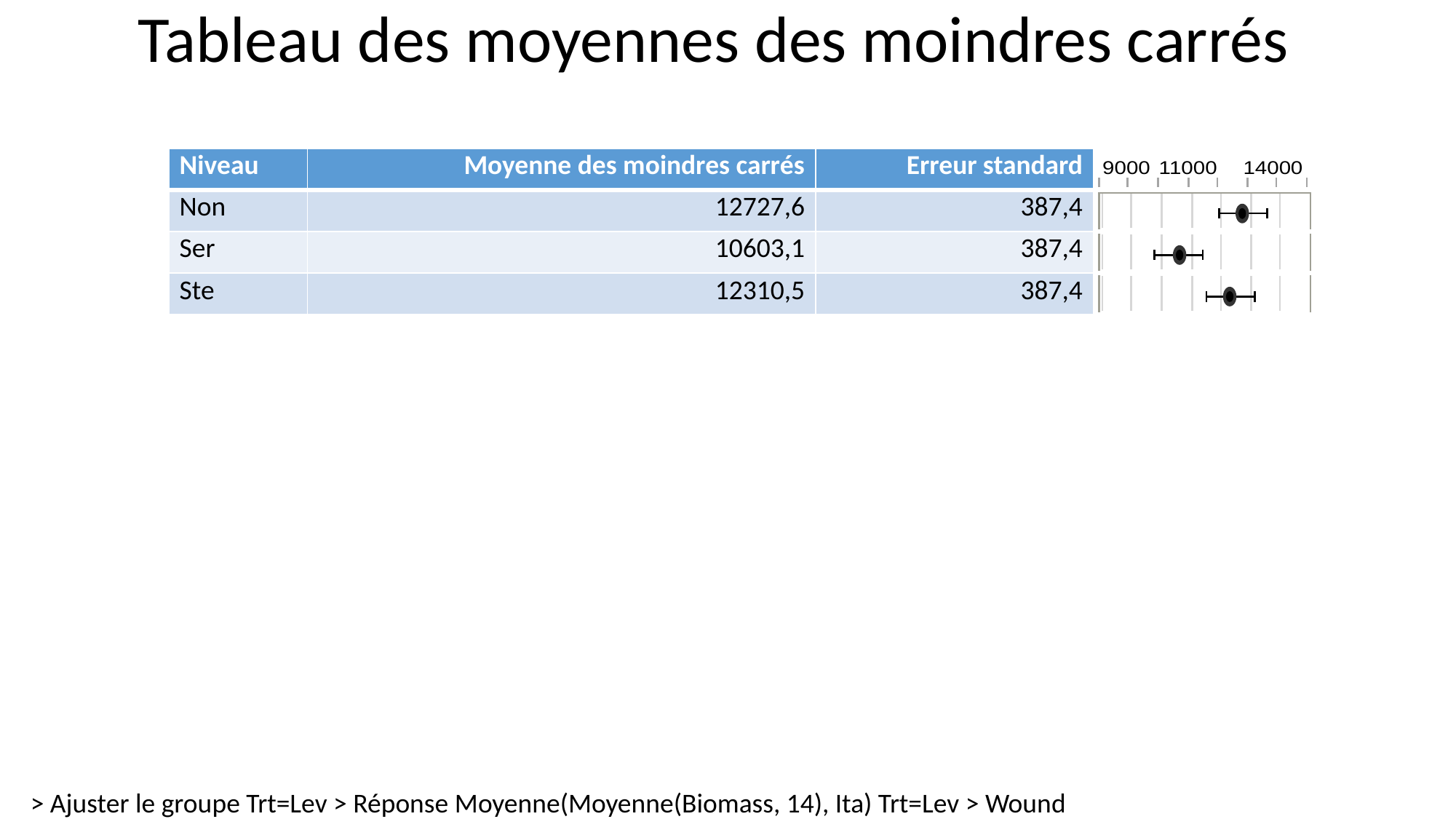

# Tableau des moyennes des moindres carrés
| Niveau | Moyenne des moindres carrés | Erreur standard |  |
| --- | --- | --- | --- |
| Non | 12727,6 | 387,4 |  |
| Ser | 10603,1 | 387,4 |  |
| Ste | 12310,5 | 387,4 |  |
> Ajuster le groupe Trt=Lev > Réponse Moyenne(Moyenne(Biomass, 14), Ita) Trt=Lev > Wound